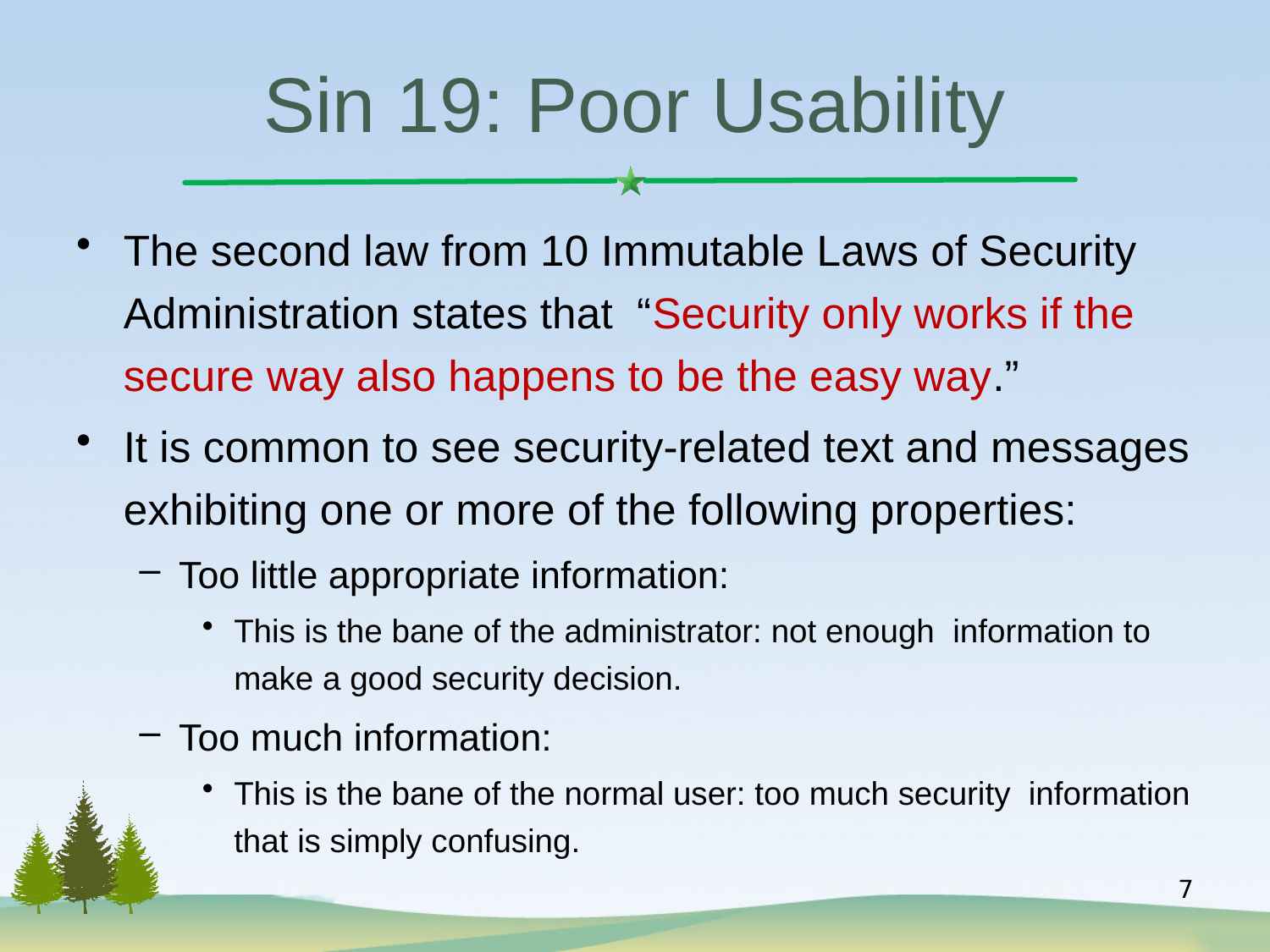

# Sin 19: Poor Usability
The second law from 10 Immutable Laws of Security Administration states that  “Security only works if the secure way also happens to be the easy way.”
It is common to see security-related text and messages exhibiting one or more of the following properties:
Too little appropriate information:
This is the bane of the administrator: not enough  information to make a good security decision.
Too much information:
This is the bane of the normal user: too much security  information that is simply confusing.
7